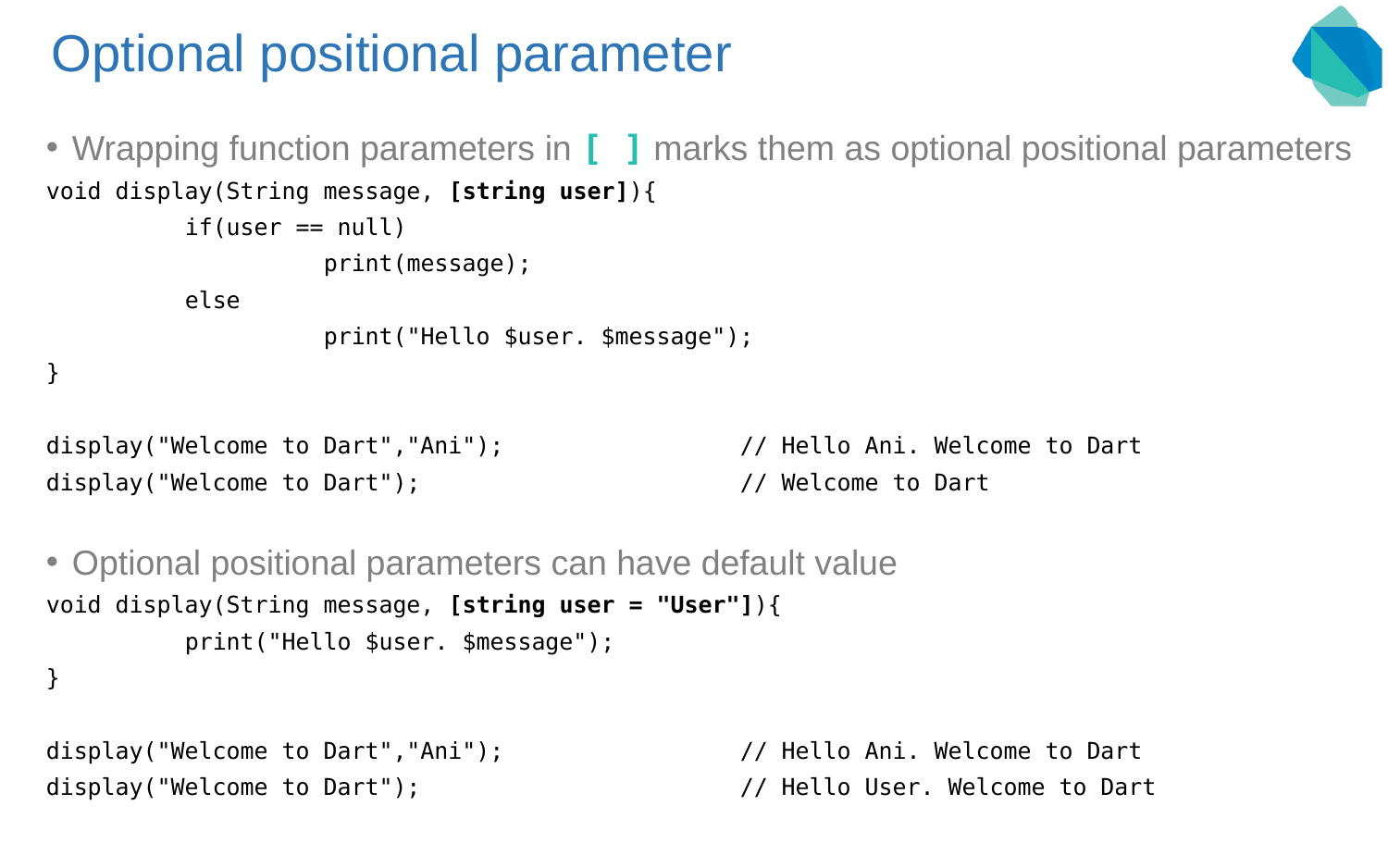

# Optional positional parameter
Wrapping function parameters in [ ] marks them as optional positional parameters
void display(String message, [string user]){
	if(user == null)
		print(message);
	else
		print("Hello $user. $message");
}

display("Welcome to Dart","Ani");		// Hello Ani. Welcome to Dart
display("Welcome to Dart");			// Welcome to Dart

Optional positional parameters can have default value
void display(String message, [string user = "User"]){
	print("Hello $user. $message");
}

display("Welcome to Dart","Ani");		// Hello Ani. Welcome to Dart
display("Welcome to Dart");			// Hello User. Welcome to Dart